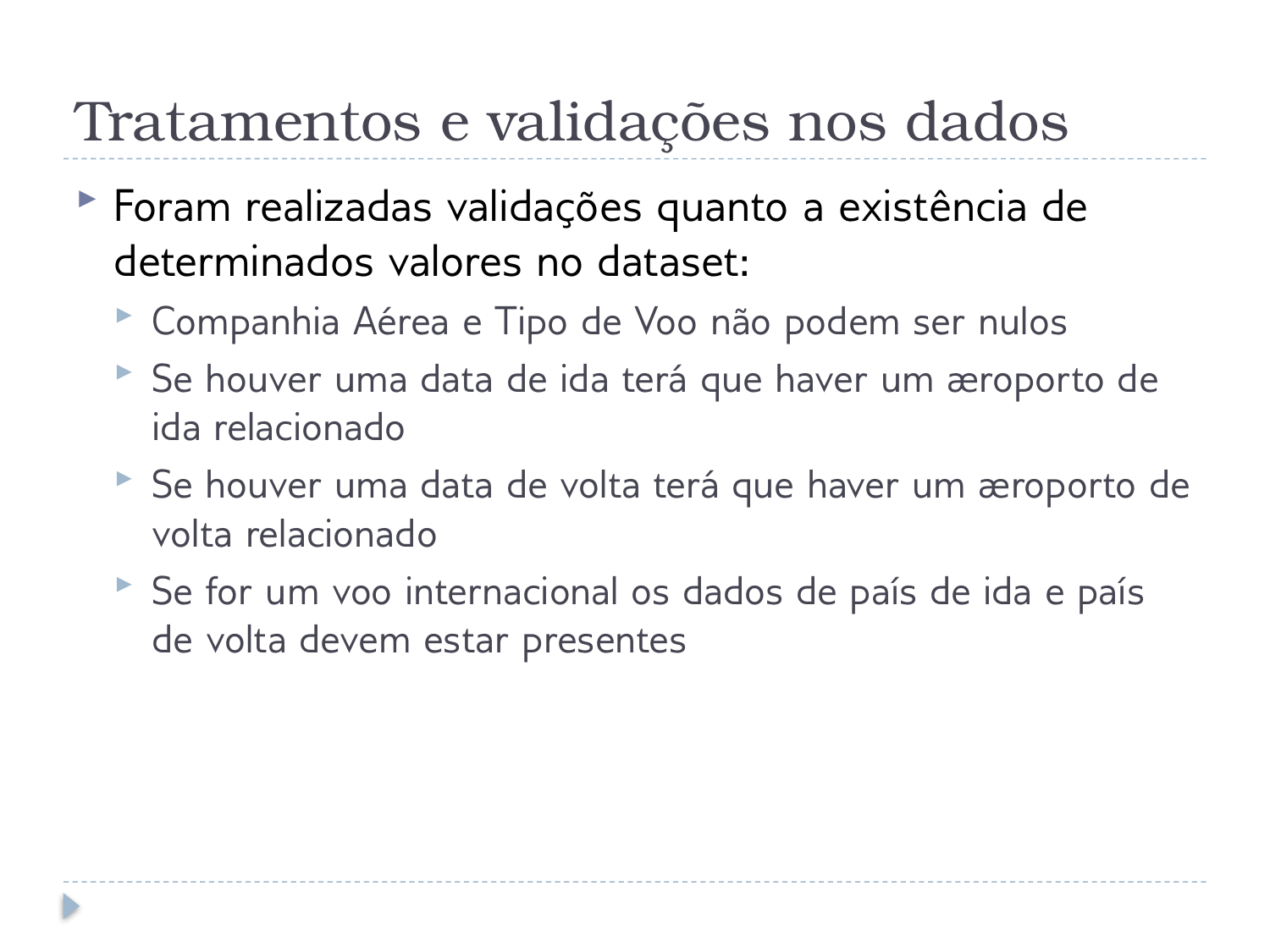

# Tratamentos e validações nos dados
Foram realizadas validações quanto a existência de determinados valores no dataset:
Companhia Aérea e Tipo de Voo não podem ser nulos
Se houver uma data de ida terá que haver um aeroporto de ida relacionado
Se houver uma data de volta terá que haver um aeroporto de volta relacionado
Se for um voo internacional os dados de país de ida e país de volta devem estar presentes